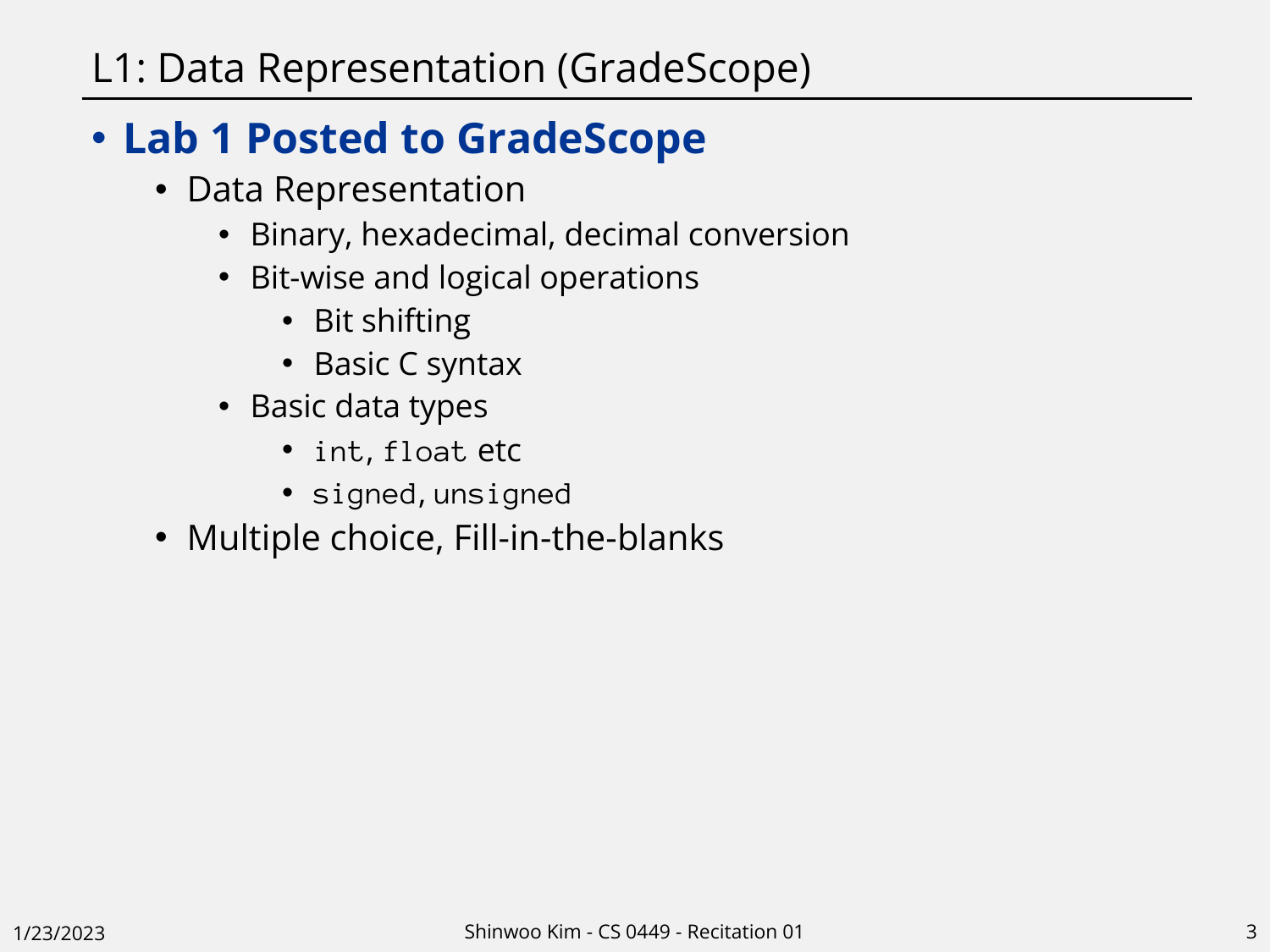

# L1: Data Representation (GradeScope)
Lab 1 Posted to GradeScope
Data Representation
Binary, hexadecimal, decimal conversion
Bit-wise and logical operations
Bit shifting
Basic C syntax
Basic data types
int, float etc
signed, unsigned
Multiple choice, Fill-in-the-blanks
1/23/2023
Shinwoo Kim - CS 0449 - Recitation 01
3